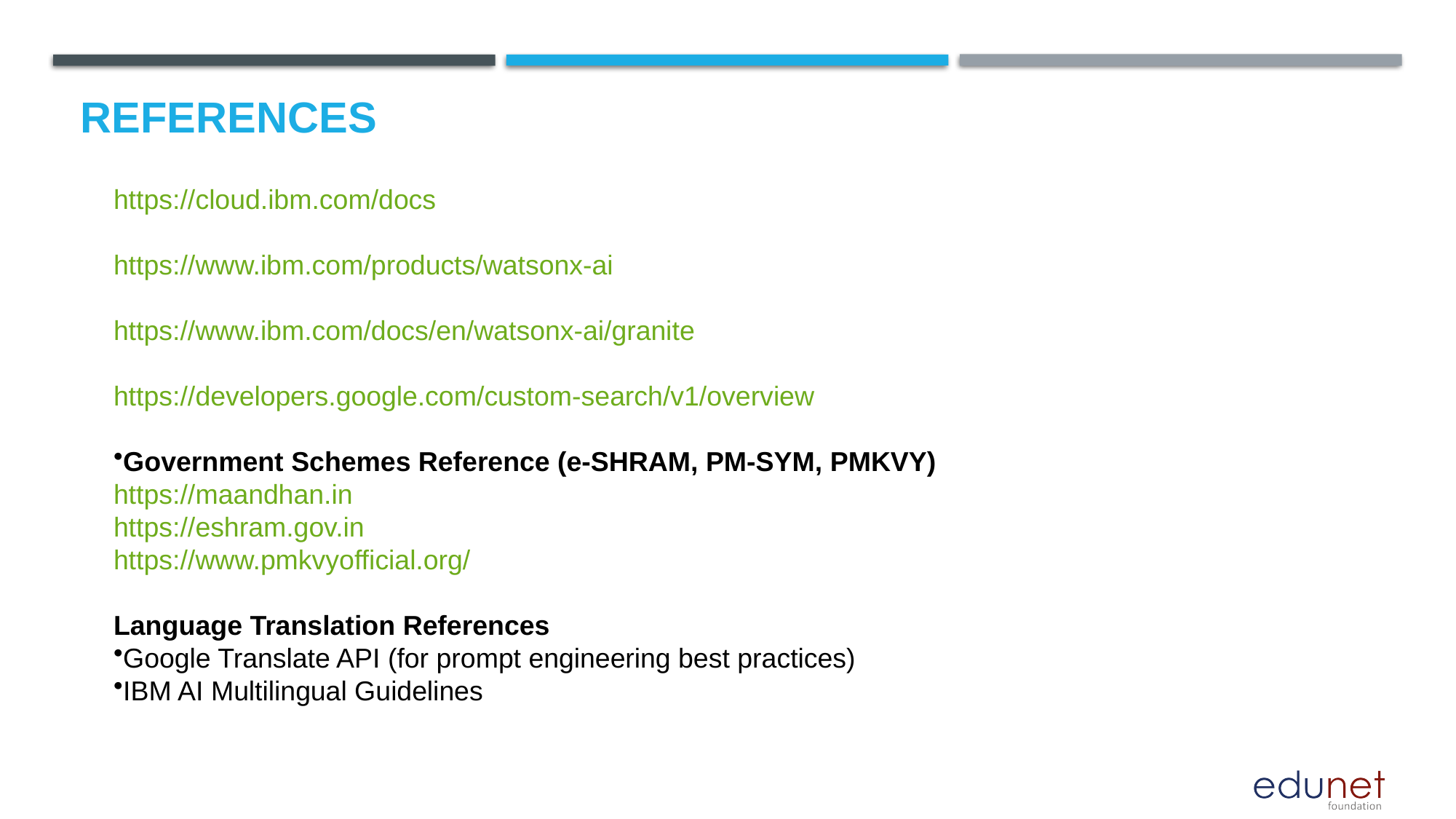

# References
https://cloud.ibm.com/docs

https://www.ibm.com/products/watsonx-ai
https://www.ibm.com/docs/en/watsonx-ai/granite
https://developers.google.com/custom-search/v1/overview

Government Schemes Reference (e-SHRAM, PM-SYM, PMKVY)
https://maandhan.in
https://eshram.gov.in
https://www.pmkvyofficial.org/
Language Translation References
Google Translate API (for prompt engineering best practices)
IBM AI Multilingual Guidelines